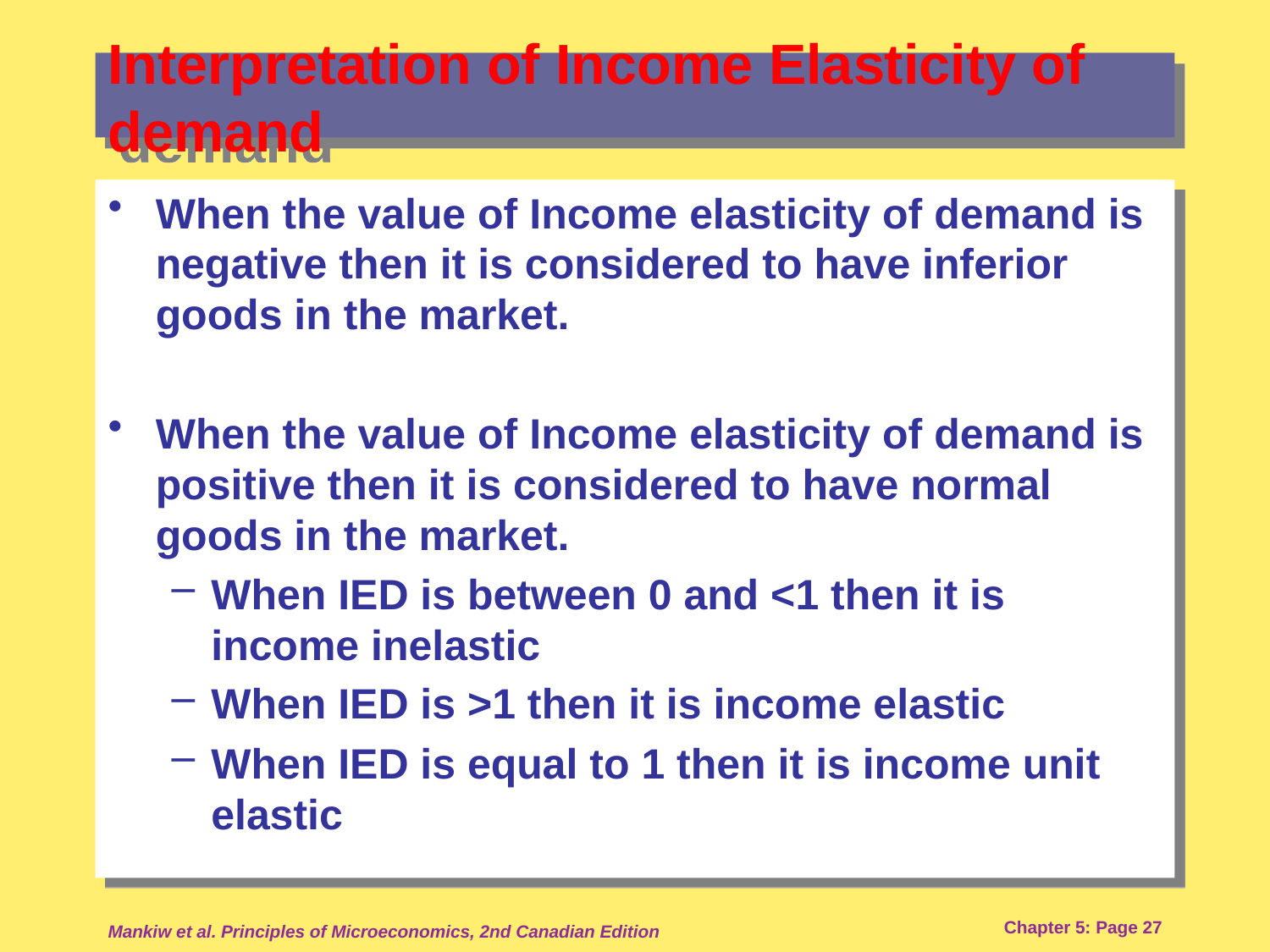

# Interpretation of Income Elasticity of demand
When the value of Income elasticity of demand is negative then it is considered to have inferior goods in the market.

When the value of Income elasticity of demand is positive then it is considered to have normal goods in the market.
When IED is between 0 and <1 then it is income inelastic
When IED is >1 then it is income elastic
When IED is equal to 1 then it is income unit elastic

Mankiw et al. Principles of Microeconomics, 2nd Canadian Edition
Chapter 5: Page 27